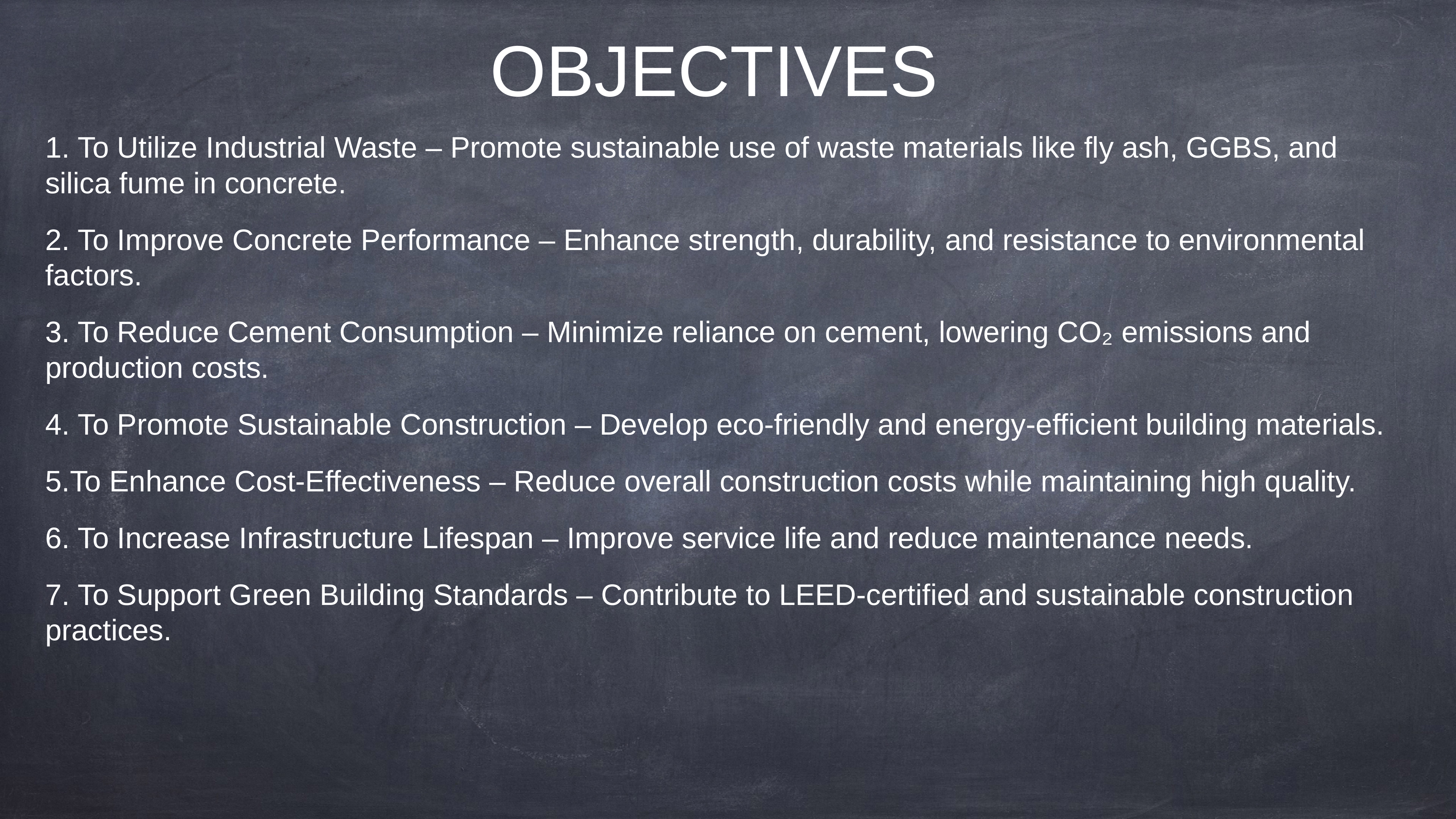

# OBJECTIVES
1. To Utilize Industrial Waste – Promote sustainable use of waste materials like fly ash, GGBS, and silica fume in concrete.
2. To Improve Concrete Performance – Enhance strength, durability, and resistance to environmental factors.
3. To Reduce Cement Consumption – Minimize reliance on cement, lowering CO₂ emissions and production costs.
4. To Promote Sustainable Construction – Develop eco-friendly and energy-efficient building materials.
5.To Enhance Cost-Effectiveness – Reduce overall construction costs while maintaining high quality.
6. To Increase Infrastructure Lifespan – Improve service life and reduce maintenance needs.
7. To Support Green Building Standards – Contribute to LEED-certified and sustainable construction practices.